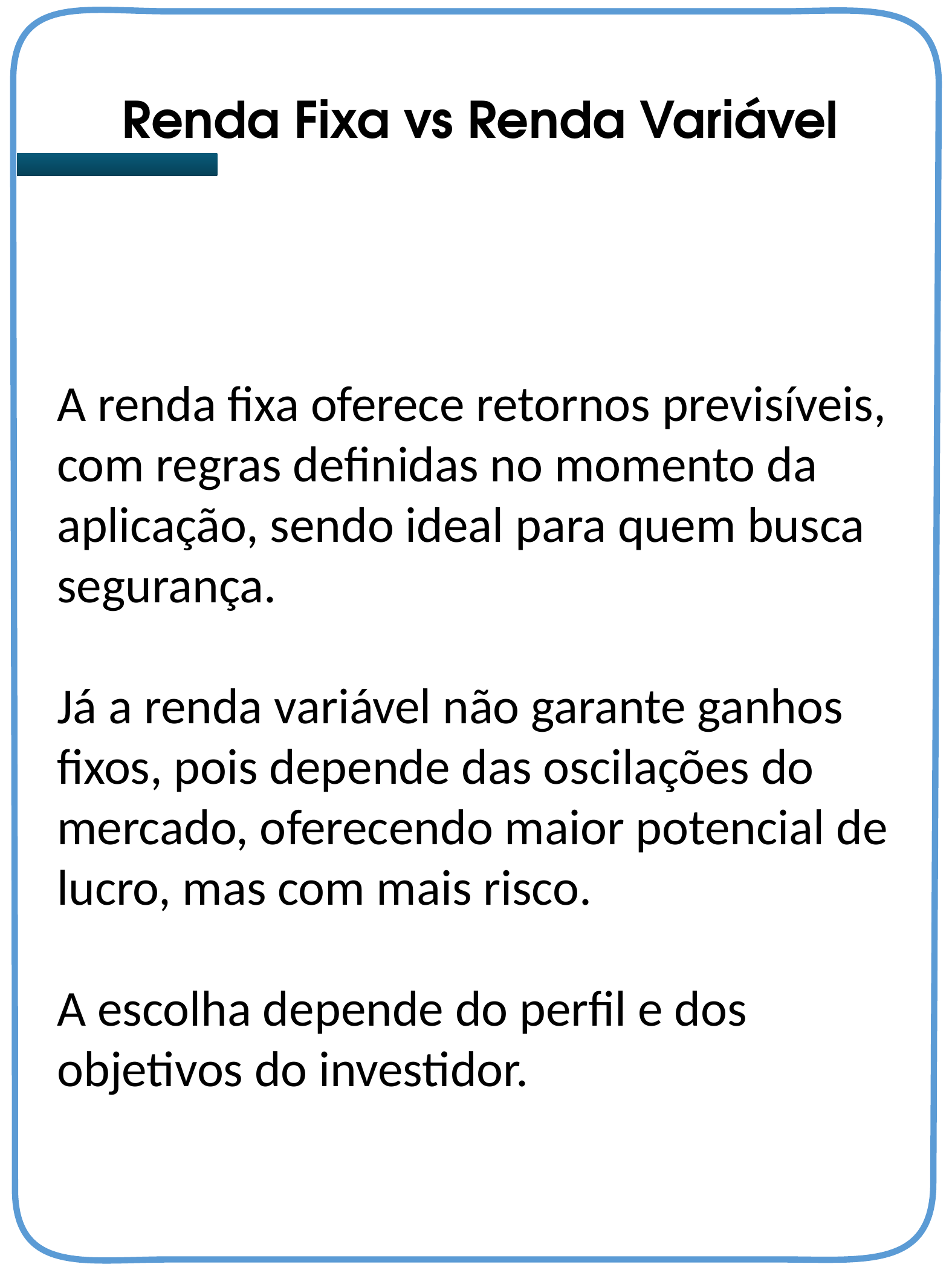

Renda Fixa vs Renda Variável

A renda fixa oferece retornos previsíveis, com regras definidas no momento da aplicação, sendo ideal para quem busca segurança.

Já a renda variável não garante ganhos fixos, pois depende das oscilações do mercado, oferecendo maior potencial de lucro, mas com mais risco.

A escolha depende do perfil e dos objetivos do investidor.